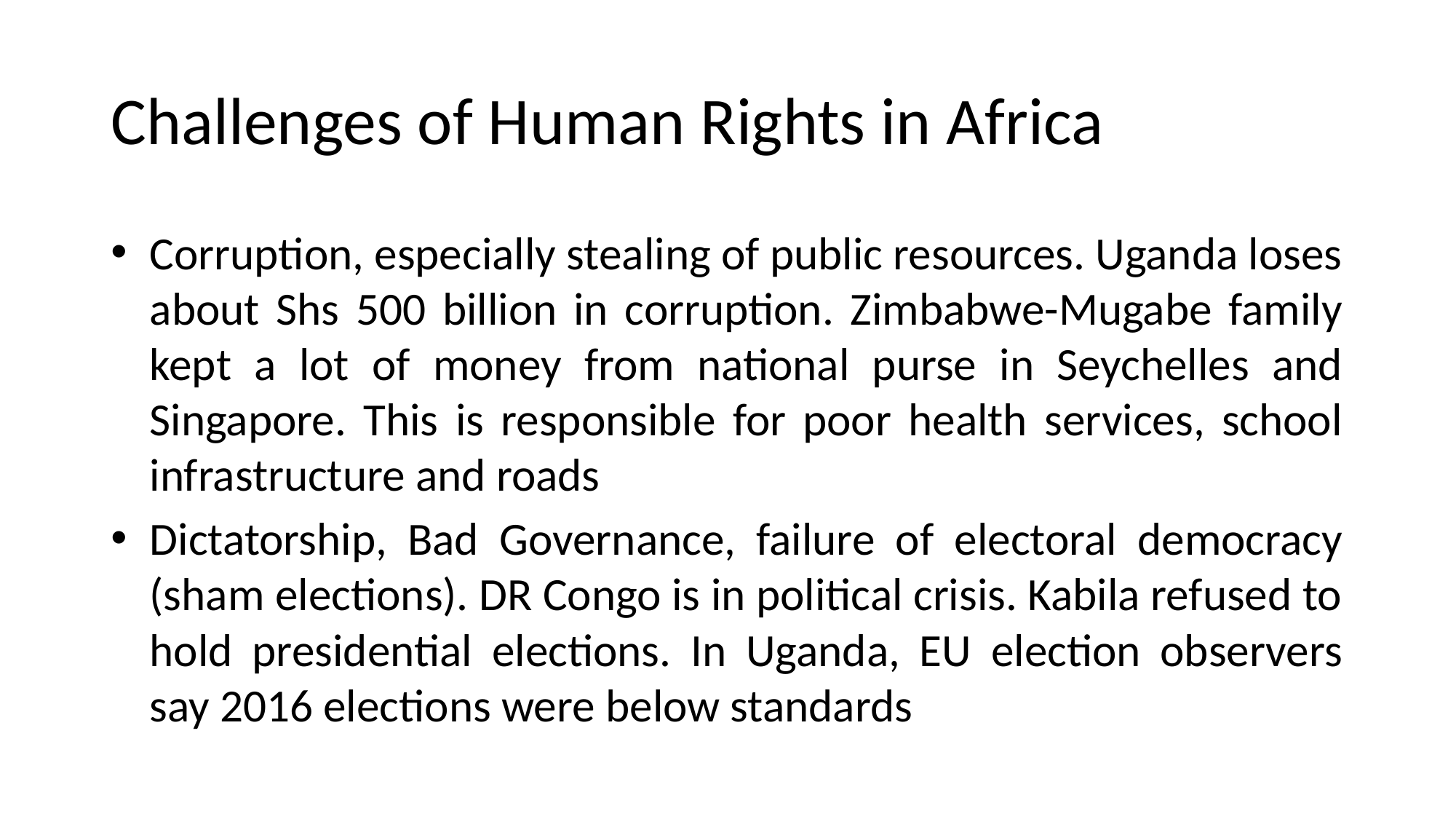

# Challenges of Human Rights in Africa
Corruption, especially stealing of public resources. Uganda loses about Shs 500 billion in corruption. Zimbabwe-Mugabe family kept a lot of money from national purse in Seychelles and Singapore. This is responsible for poor health services, school infrastructure and roads
Dictatorship, Bad Governance, failure of electoral democracy (sham elections). DR Congo is in political crisis. Kabila refused to hold presidential elections. In Uganda, EU election observers say 2016 elections were below standards